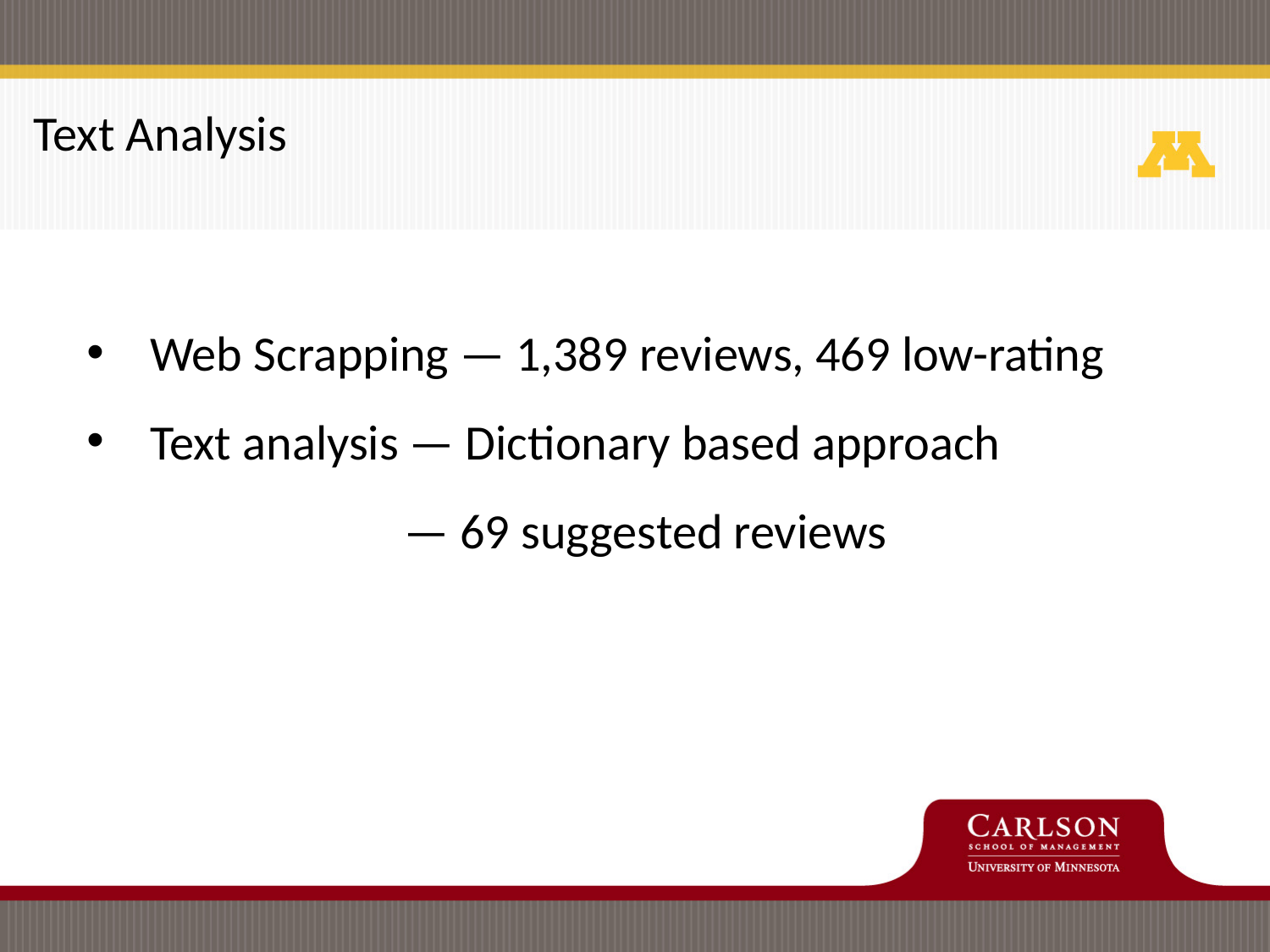

Text Analysis
Web Scrapping — 1,389 reviews, 469 low-rating
Text analysis — Dictionary based approach
	                 — 69 suggested reviews